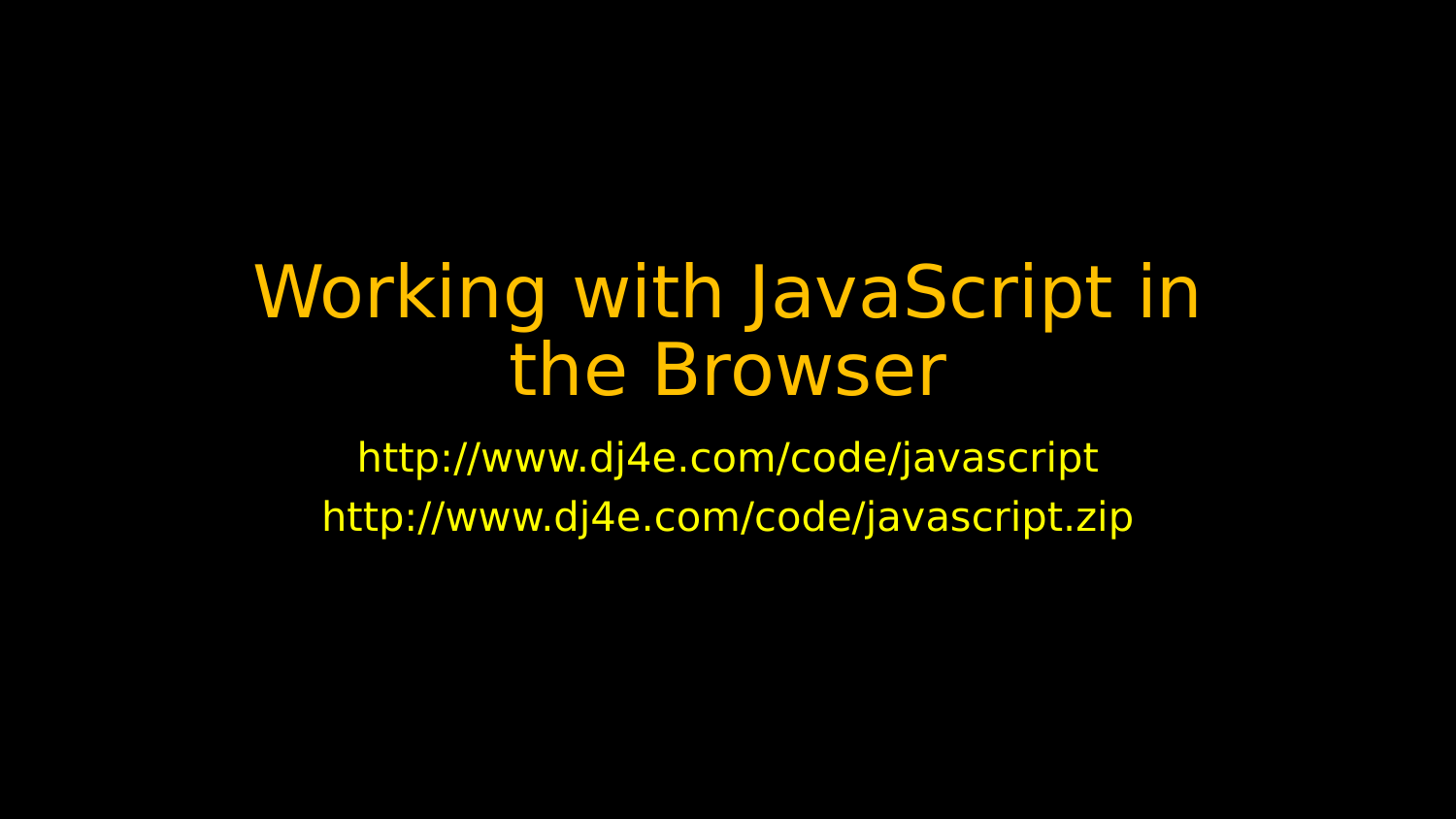

# Working with JavaScript in the Browser
http://www.dj4e.com/code/javascript
http://www.dj4e.com/code/javascript.zip